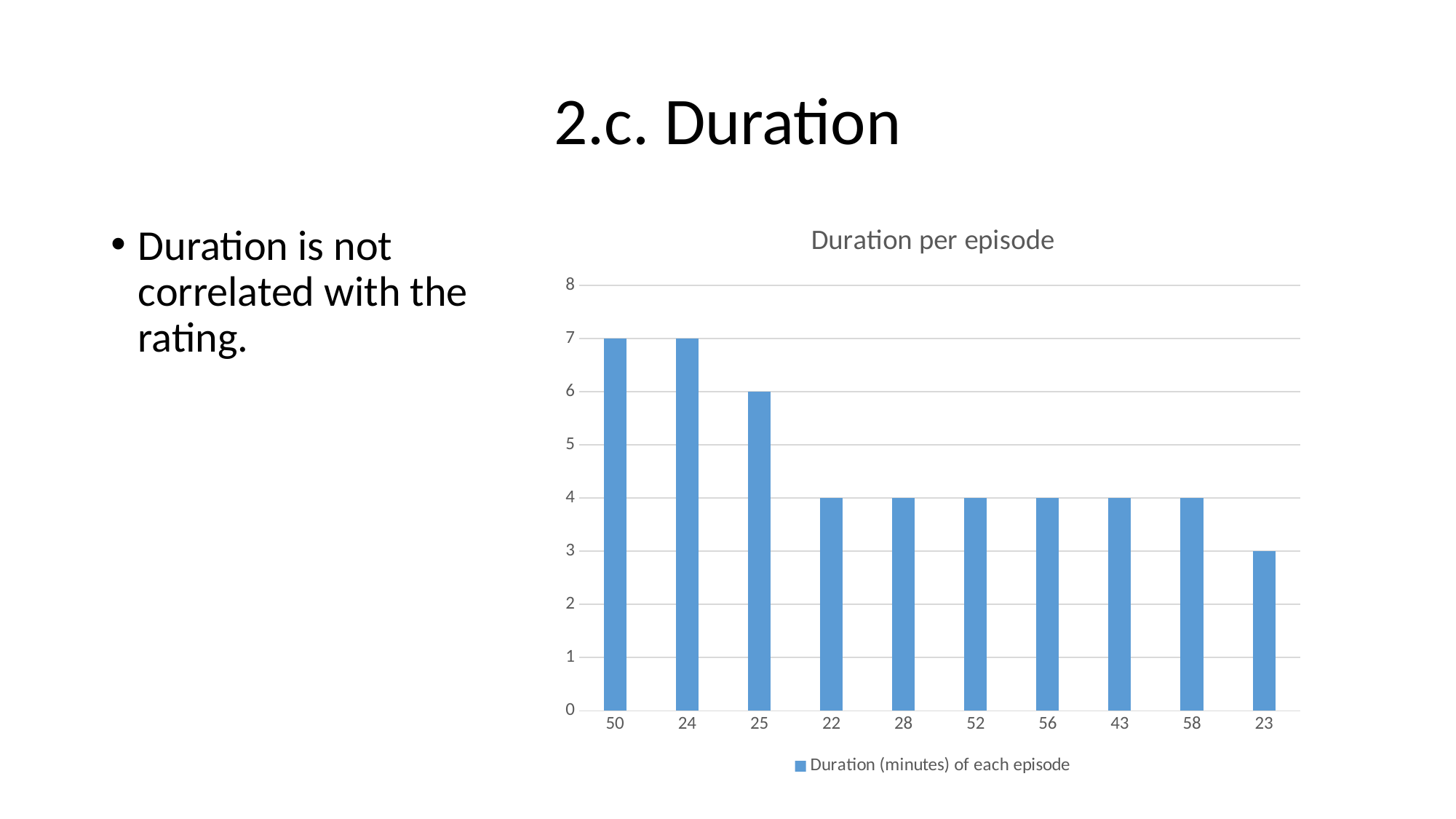

# 2.c. Duration

### Chart: Duration per episode

| Category | Duration (minutes) of each episode |
|---|---|
| 50 | 7.0 |
| 24 | 7.0 |
| 25 | 6.0 |
| 22 | 4.0 |
| 28 | 4.0 |
| 52 | 4.0 |
| 56 | 4.0 |
| 43 | 4.0 |
| 58 | 4.0 |
| 23 | 3.0 |
Duration is not correlated with the rating.